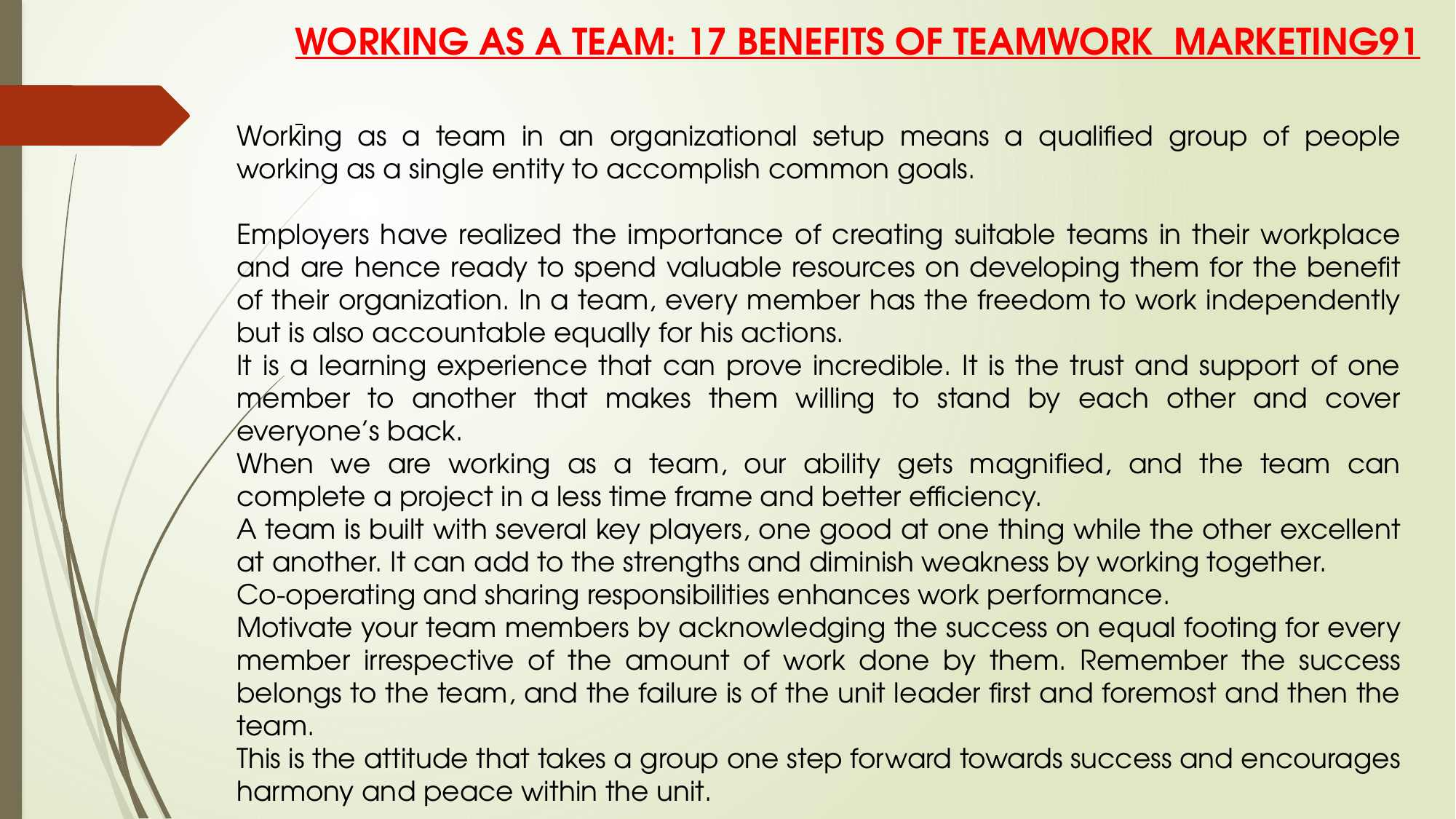

WORKING AS A TEAM: 17 BENEFITS OF TEAMWORK  MARKETING91

Working as a team in an organizational setup means a qualified group of people working as a single entity to accomplish common goals.

Employers have realized the importance of creating suitable teams in their workplace and are hence ready to spend valuable resources on developing them for the benefit of their organization. In a team, every member has the freedom to work independently but is also accountable equally for his actions.
It is a learning experience that can prove incredible. It is the trust and support of one member to another that makes them willing to stand by each other and cover everyone’s back.
When we are working as a team, our ability gets magnified, and the team can complete a project in a less time frame and better efficiency.
A team is built with several key players, one good at one thing while the other excellent at another. It can add to the strengths and diminish weakness by working together.
Co-operating and sharing responsibilities enhances work performance.
Motivate your team members by acknowledging the success on equal footing for every member irrespective of the amount of work done by them. Remember the success belongs to the team, and the failure is of the unit leader first and foremost and then the team.
This is the attitude that takes a group one step forward towards success and encourages harmony and peace within the unit.